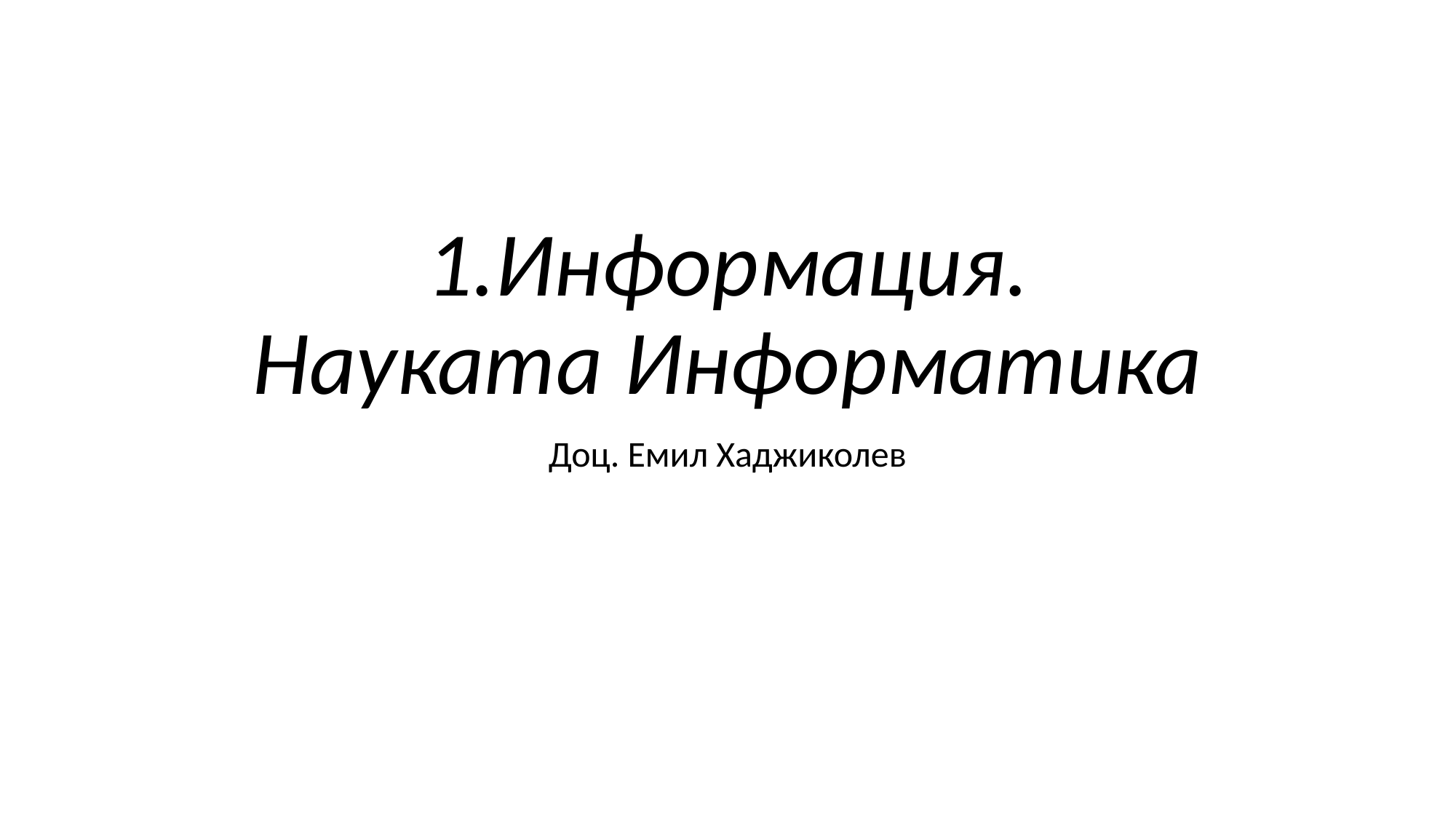

# 1.Информация. Науката Информатика
Доц. Емил Хаджиколев